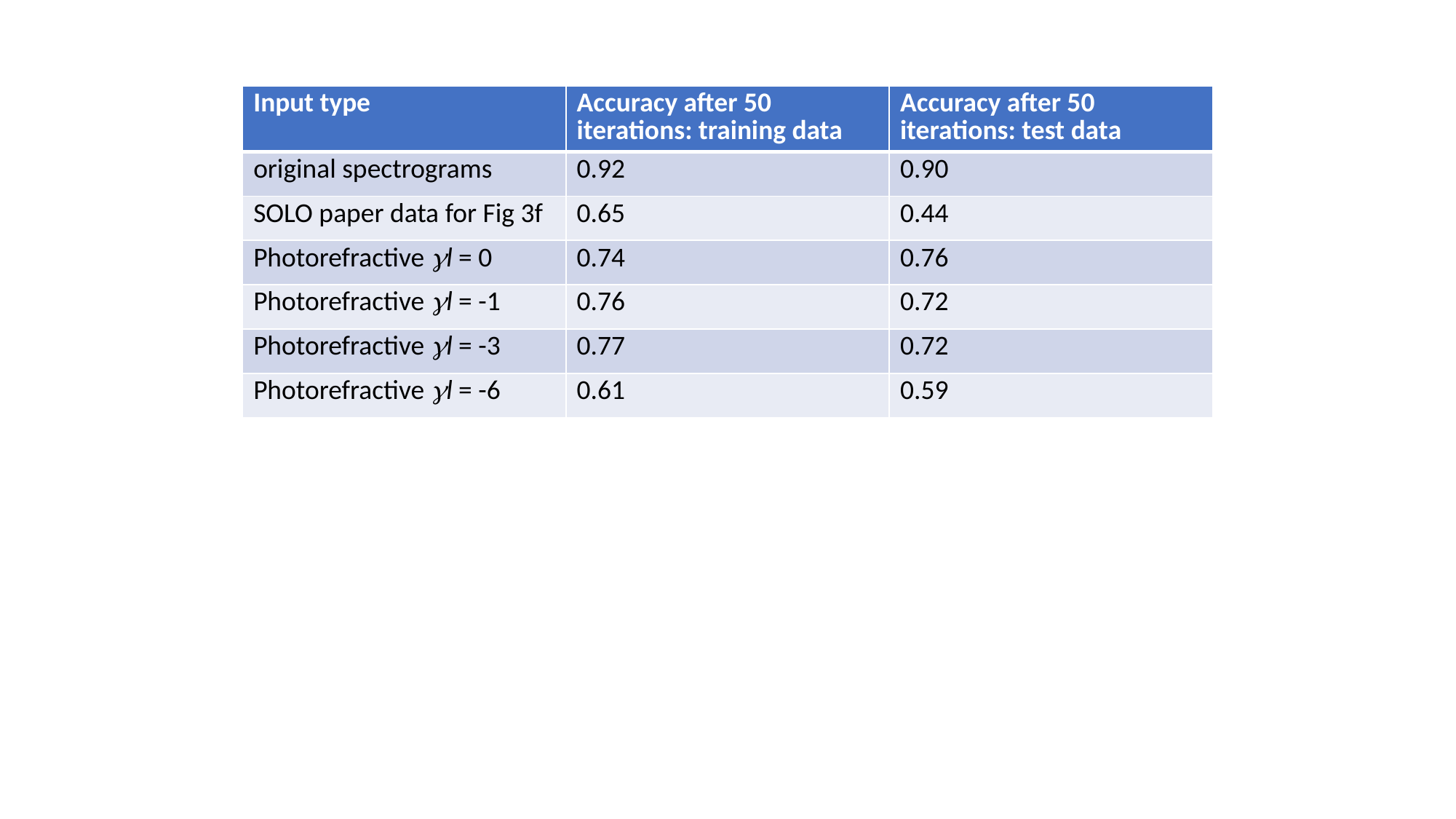

| Input type | Accuracy after 50 iterations: training data | Accuracy after 50 iterations: test data |
| --- | --- | --- |
| original spectrograms | 0.92 | 0.90 |
| SOLO paper data for Fig 3f | 0.65 | 0.44 |
| Photorefractive γl = 0 | 0.74 | 0.76 |
| Photorefractive γl = -1 | 0.76 | 0.72 |
| Photorefractive γl = -3 | 0.77 | 0.72 |
| Photorefractive γl = -6 | 0.61 | 0.59 |